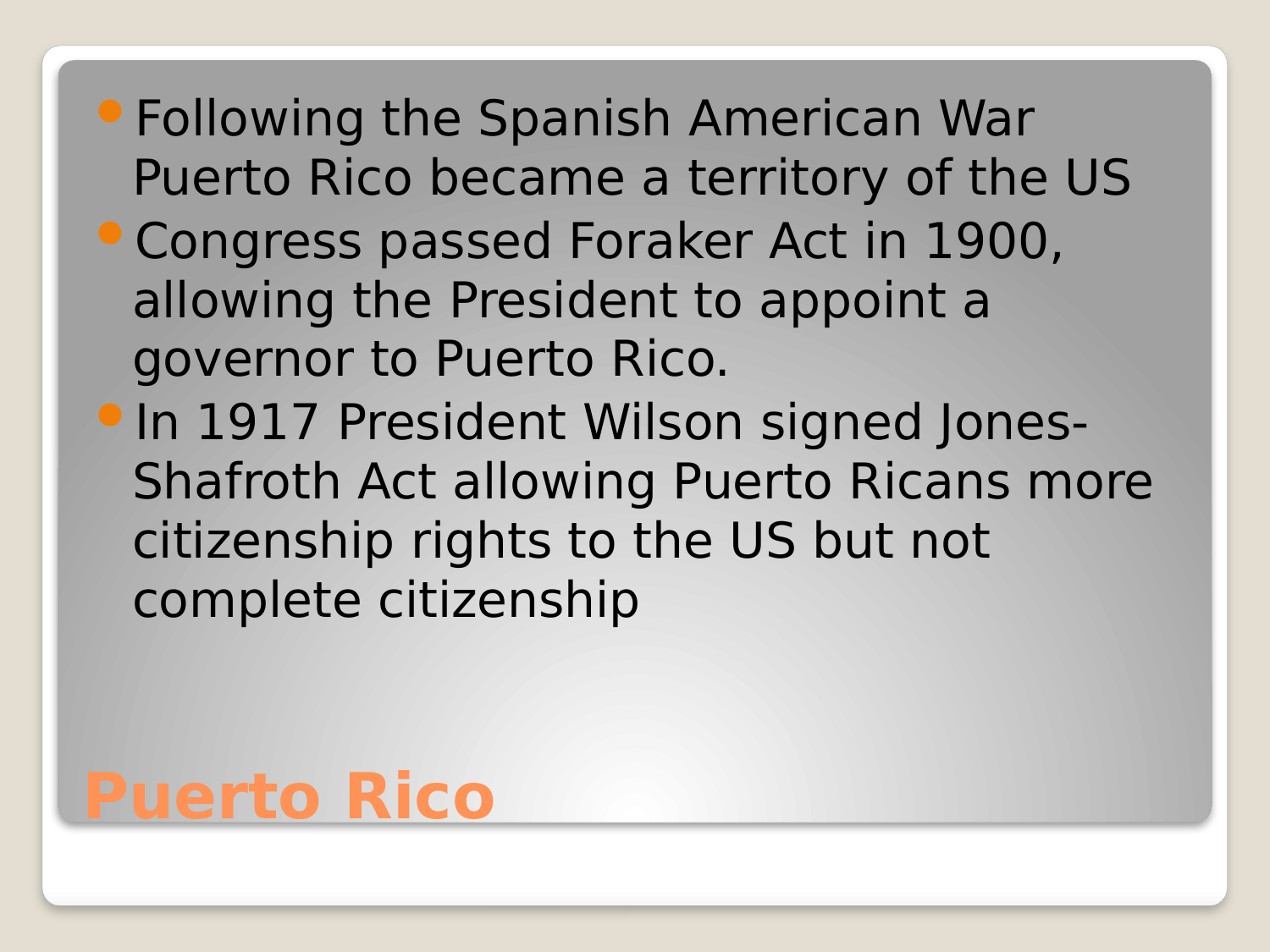

Following the Spanish American War Puerto Rico became a territory of the US
Congress passed Foraker Act in 1900, allowing the President to appoint a governor to Puerto Rico.
In 1917 President Wilson signed Jones-Shafroth Act allowing Puerto Ricans more citizenship rights to the US but not complete citizenship
# Puerto Rico